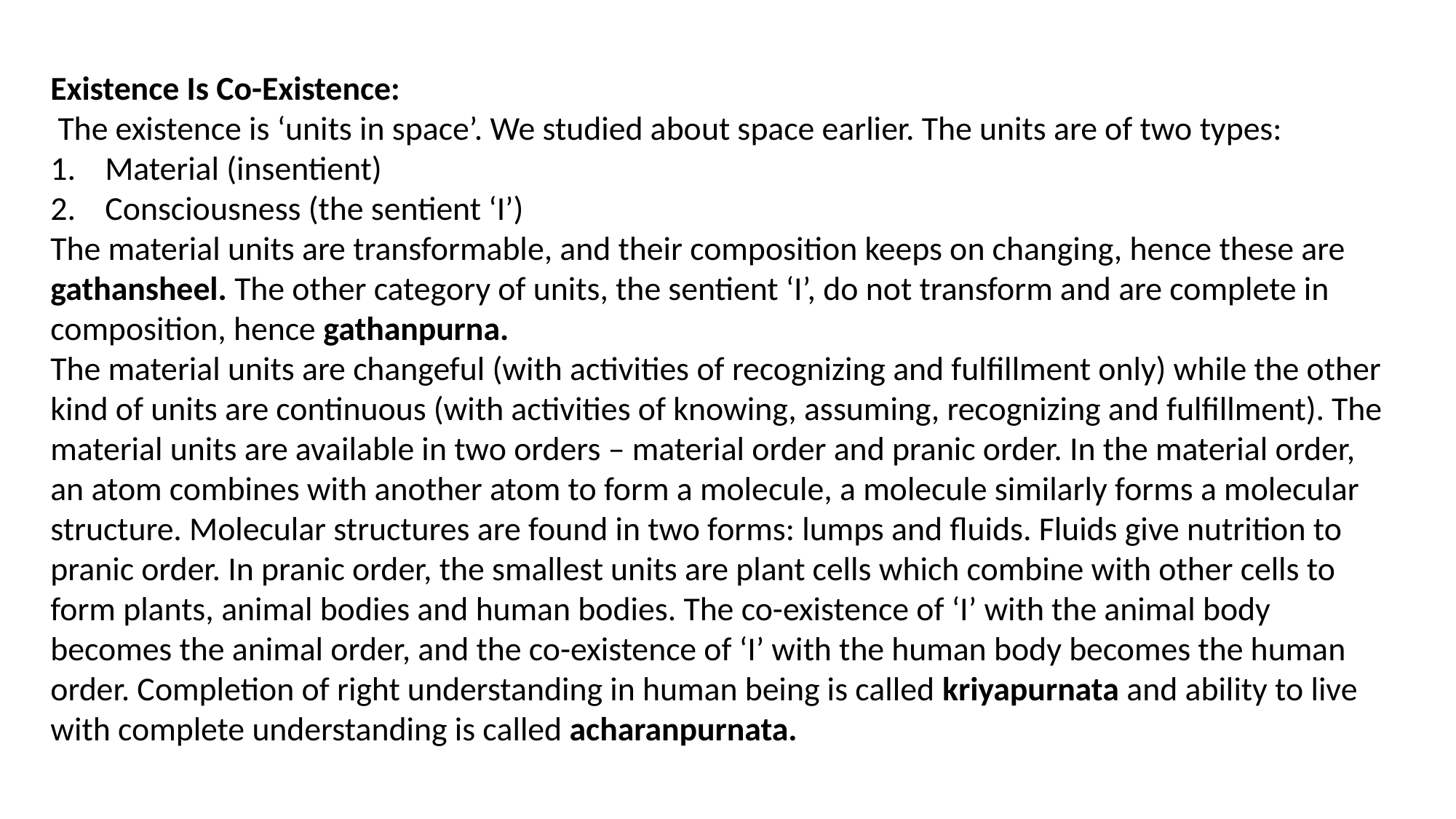

Existence Is Co-Existence:
 The existence is ‘units in space’. We studied about space earlier. The units are of two types:
Material (insentient)
Consciousness (the sentient ‘I’)
The material units are transformable, and their composition keeps on changing, hence these are gathansheel. The other category of units, the sentient ‘I’, do not transform and are complete in composition, hence gathanpurna.
The material units are changeful (with activities of recognizing and fulfillment only) while the other kind of units are continuous (with activities of knowing, assuming, recognizing and fulfillment). The material units are available in two orders – material order and pranic order. In the material order, an atom combines with another atom to form a molecule, a molecule similarly forms a molecular structure. Molecular structures are found in two forms: lumps and fluids. Fluids give nutrition to pranic order. In pranic order, the smallest units are plant cells which combine with other cells to form plants, animal bodies and human bodies. The co-existence of ‘I’ with the animal body becomes the animal order, and the co-existence of ‘I’ with the human body becomes the human order. Completion of right understanding in human being is called kriyapurnata and ability to live with complete understanding is called acharanpurnata.